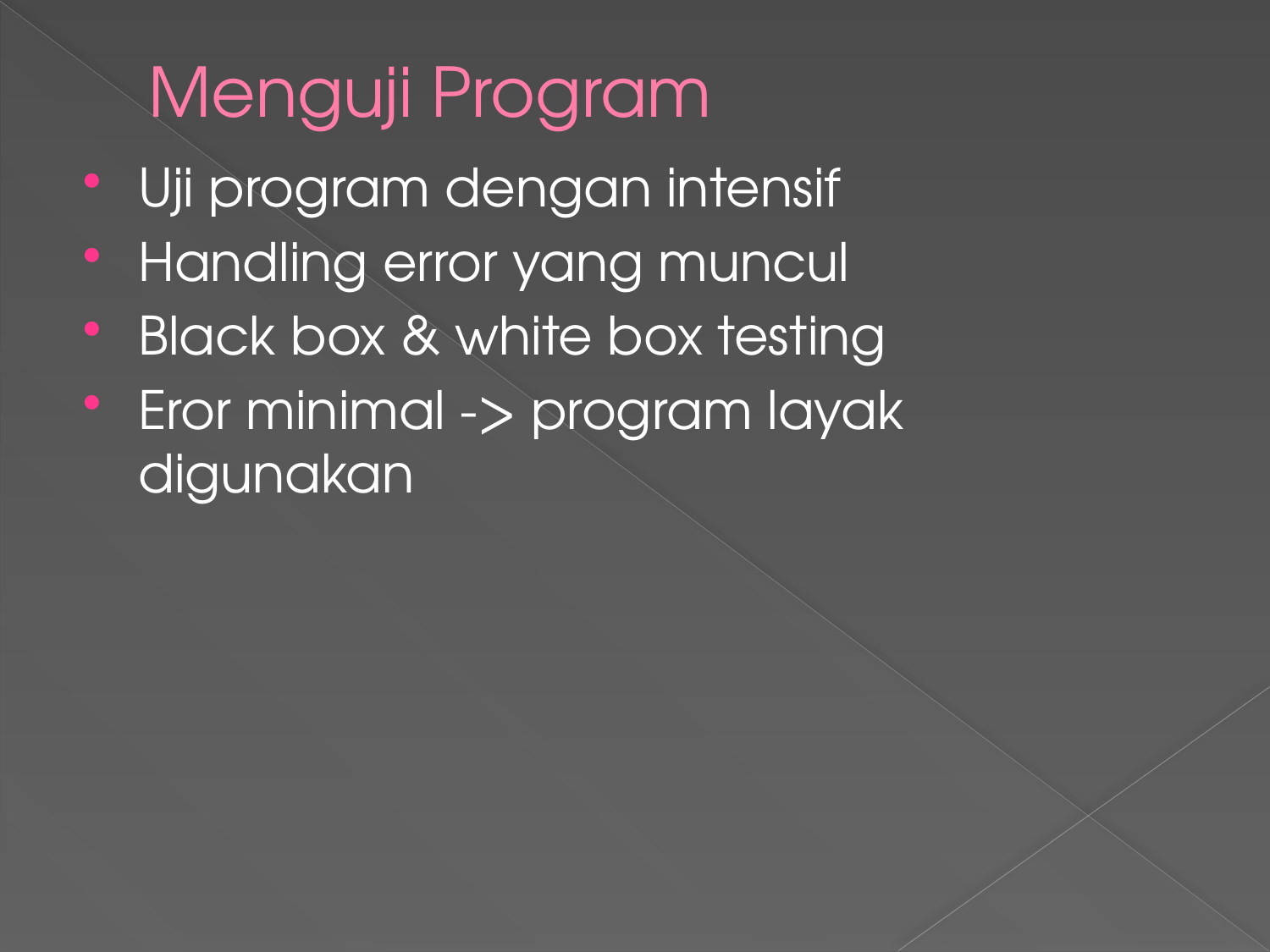

# Menguji Program
Uji program dengan intensif
Handling error yang muncul
Black box & white box testing
Eror minimal -> program layak digunakan